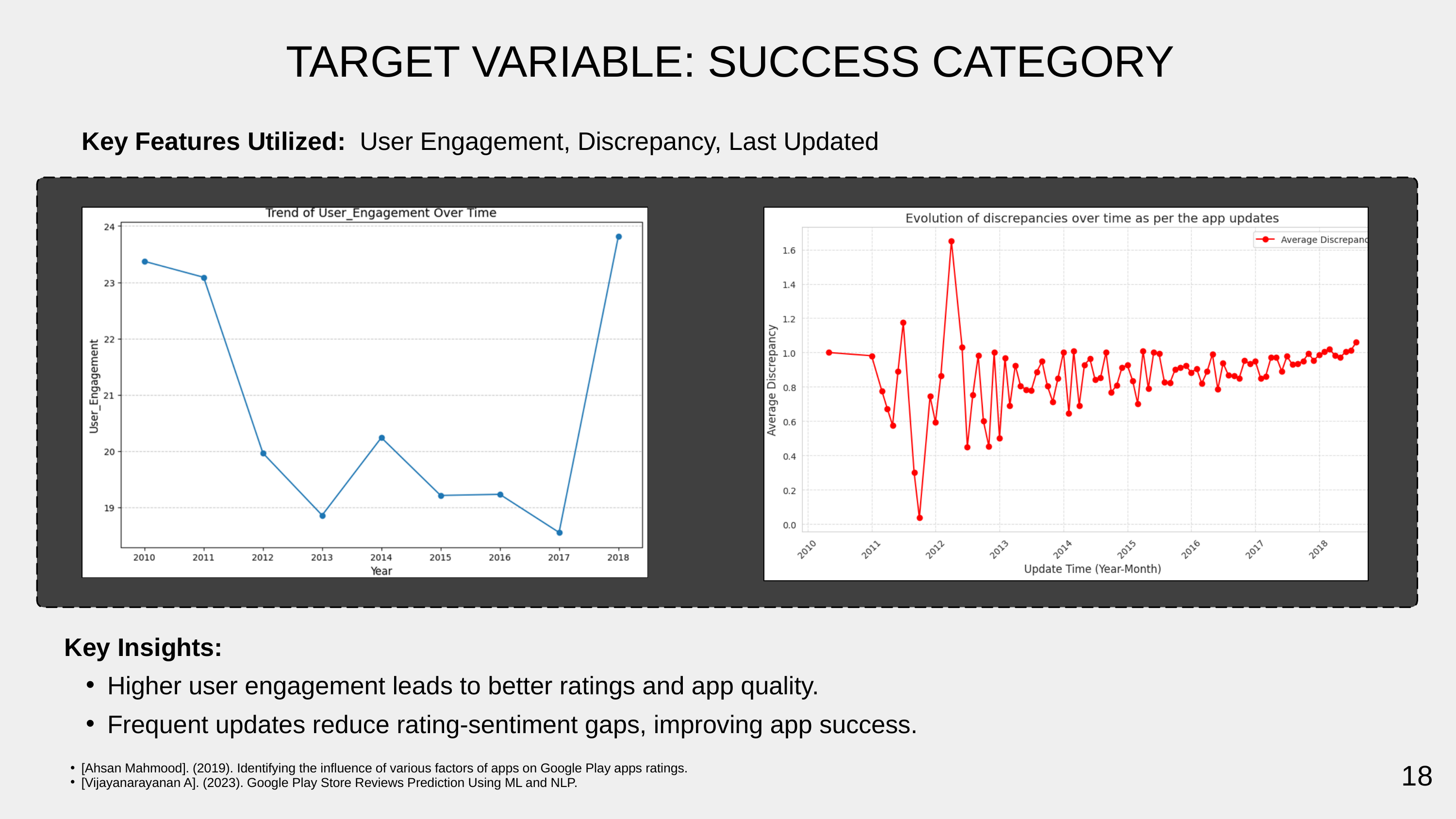

TARGET VARIABLE: SUCCESS CATEGORY
Key Features Utilized:  User Engagement, Discrepancy, Last Updated

Key Insights:
Higher user engagement leads to better ratings and app quality.
Frequent updates reduce rating-sentiment gaps, improving app success.
18
[Ahsan Mahmood]. (2019). Identifying the influence of various factors of apps on Google Play apps ratings.
[Vijayanarayanan A]. (2023). Google Play Store Reviews Prediction Using ML and NLP.